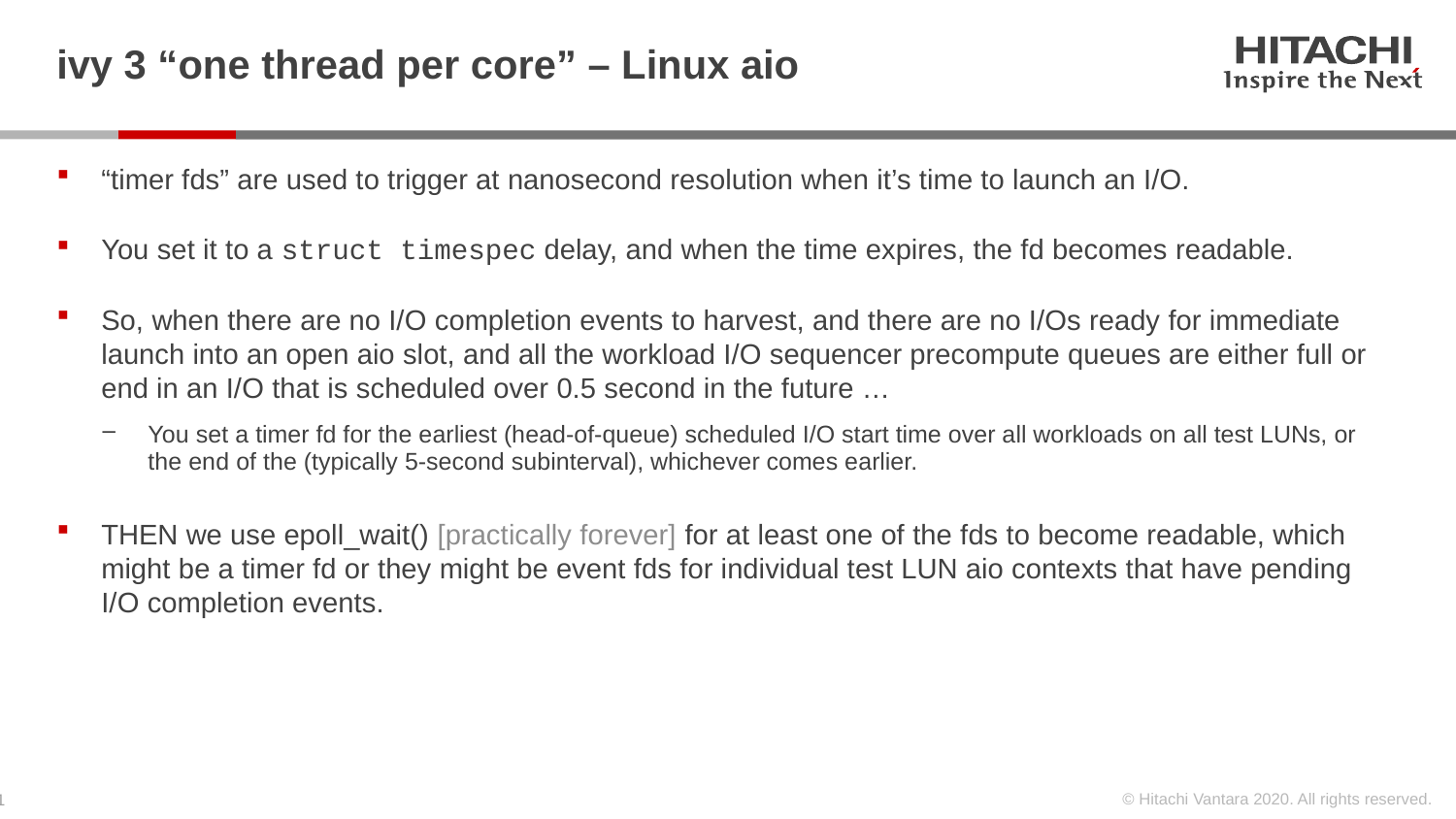

# ivy 3 “one thread per core” – Linux aio
“timer fds” are used to trigger at nanosecond resolution when it’s time to launch an I/O.
You set it to a struct timespec delay, and when the time expires, the fd becomes readable.
So, when there are no I/O completion events to harvest, and there are no I/Os ready for immediate launch into an open aio slot, and all the workload I/O sequencer precompute queues are either full or end in an I/O that is scheduled over 0.5 second in the future …
You set a timer fd for the earliest (head-of-queue) scheduled I/O start time over all workloads on all test LUNs, or the end of the (typically 5-second subinterval), whichever comes earlier.
THEN we use epoll_wait() [practically forever] for at least one of the fds to become readable, which might be a timer fd or they might be event fds for individual test LUN aio contexts that have pending I/O completion events.